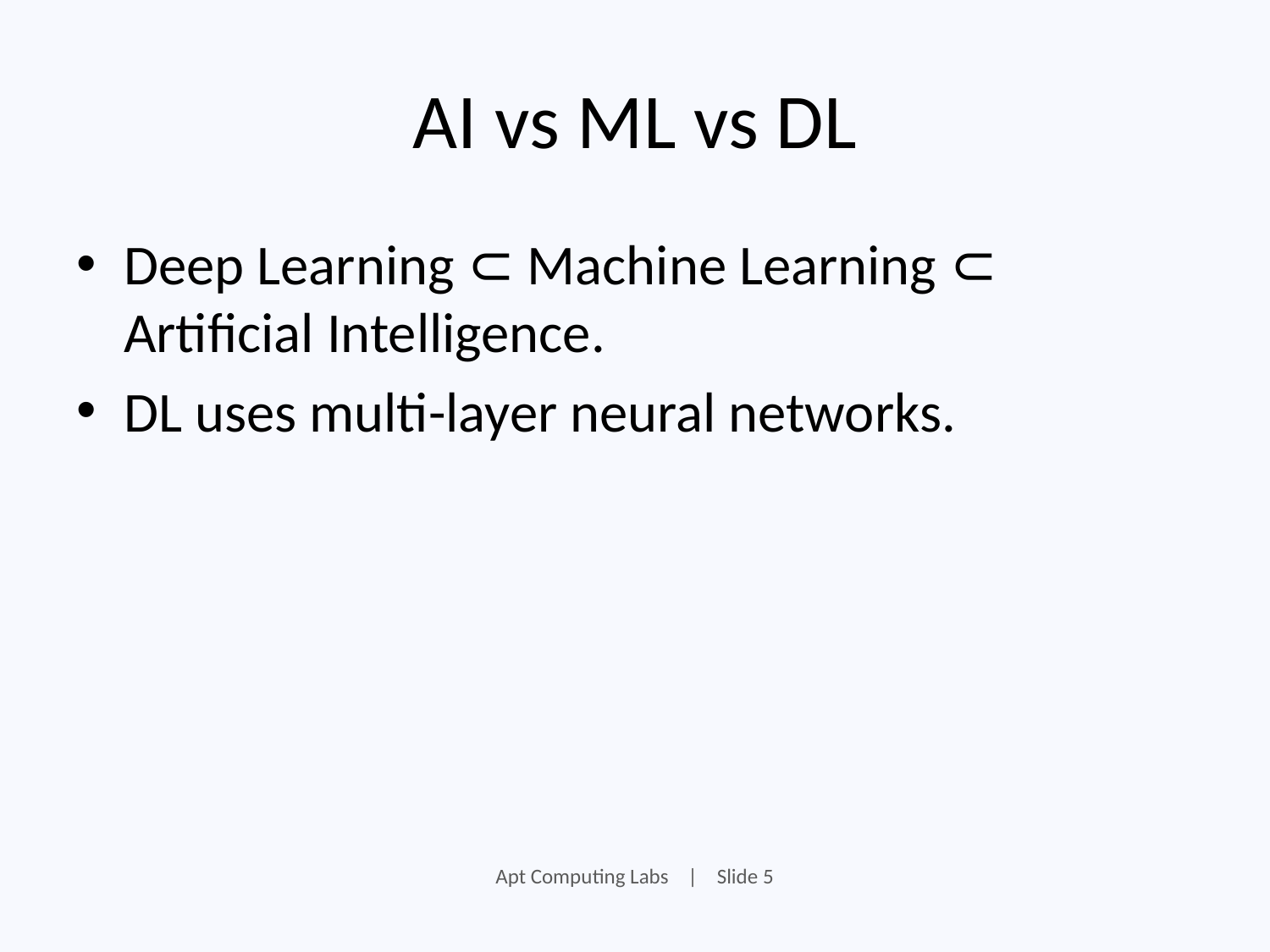

# AI vs ML vs DL
Deep Learning ⊂ Machine Learning ⊂ Artificial Intelligence.
DL uses multi-layer neural networks.
Apt Computing Labs    |    Slide 5